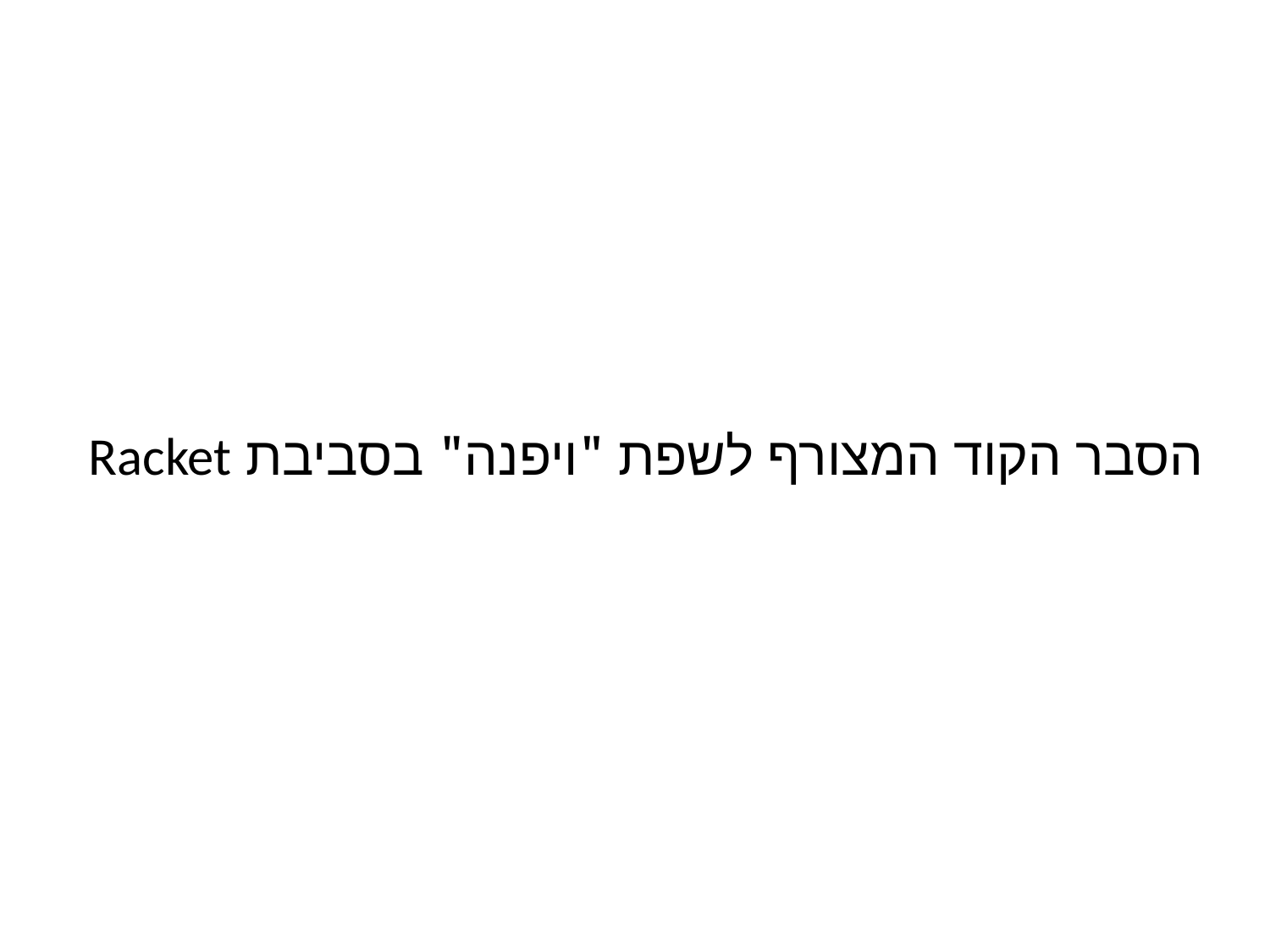

# הסבר הקוד המצורף לשפת "ויפנה" בסביבת Racket